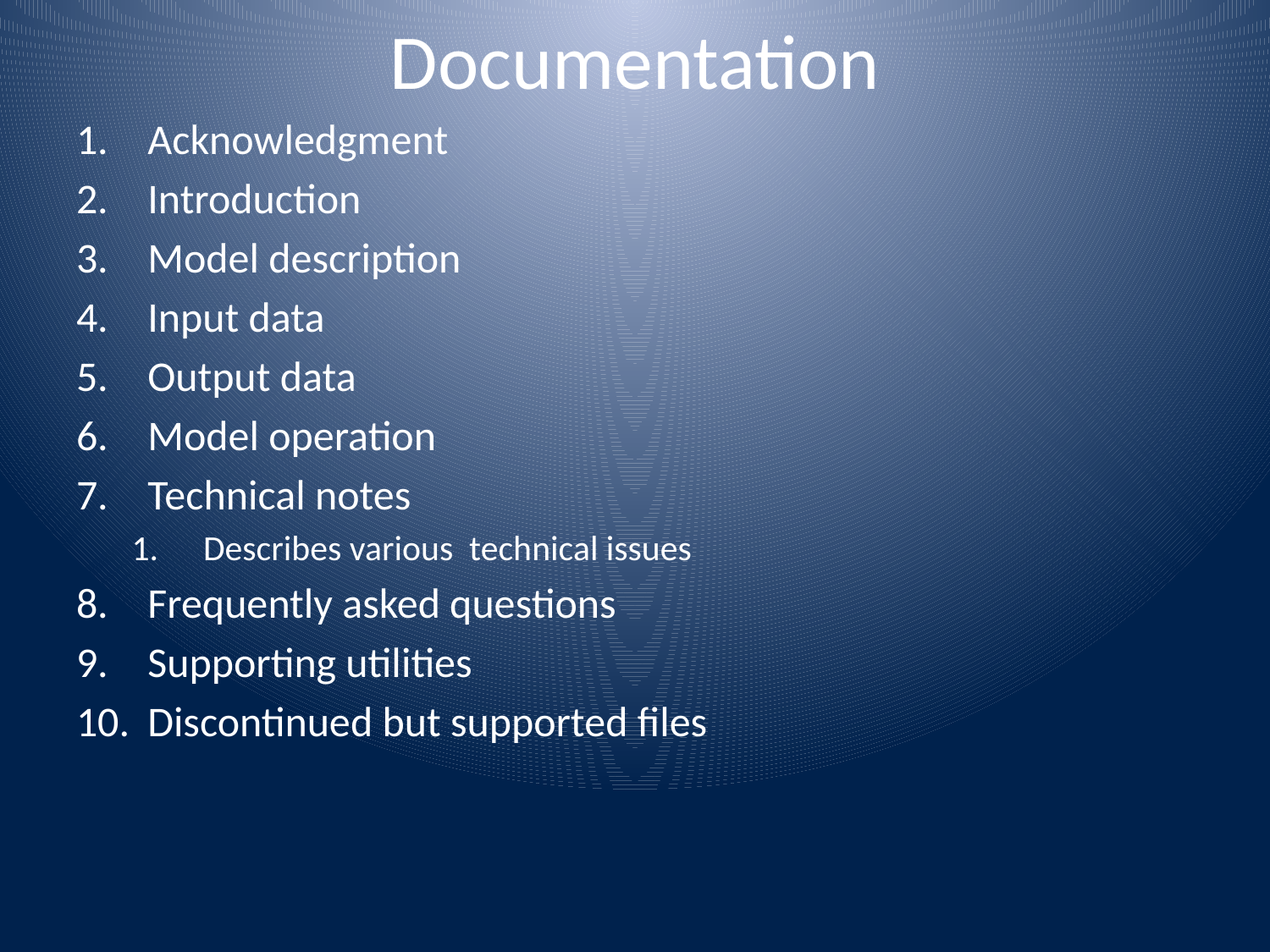

# Documentation
Acknowledgment
Introduction
Model description
Input data
Output data
Model operation
Technical notes
Describes various  technical issues
Frequently asked questions
Supporting utilities
Discontinued but supported files